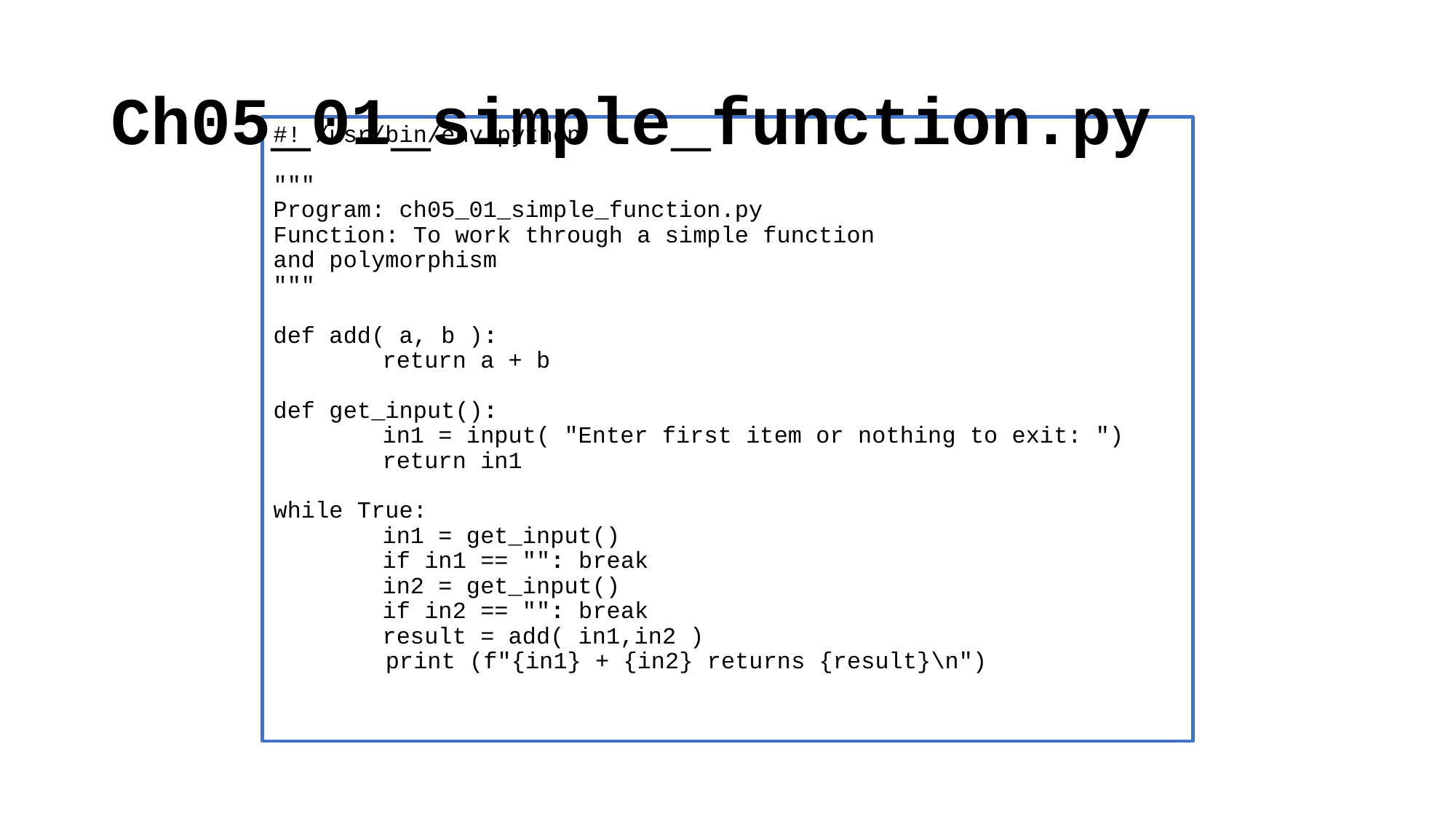

# Ch05_01_simple_function.py
#! /usr/bin/env python

"""
Program: ch05_01_simple_function.py
Function: To work through a simple function
and polymorphism
"""

def add( a, b ):
	return a + b

def get_input():
	in1 = input( "Enter first item or nothing to exit: ")
	return in1

while True:
	in1 = get_input()
	if in1 == "": break
	in2 = get_input()
	if in2 == "": break
	result = add( in1,in2 )
        print (f"{in1} + {in2} returns {result}\n")